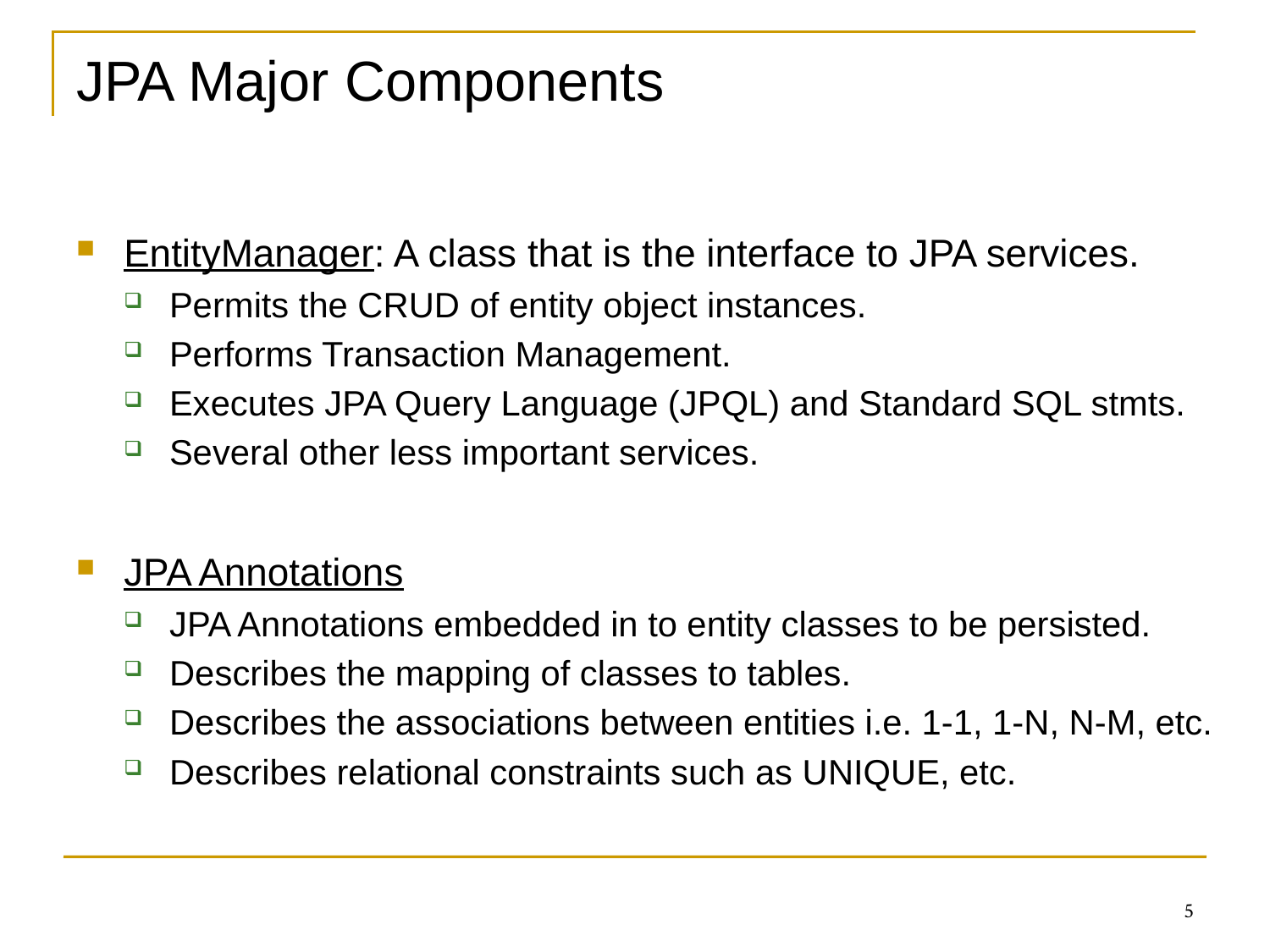

# JPA Major Components
EntityManager: A class that is the interface to JPA services.
Permits the CRUD of entity object instances.
Performs Transaction Management.
Executes JPA Query Language (JPQL) and Standard SQL stmts.
Several other less important services.

JPA Annotations
JPA Annotations embedded in to entity classes to be persisted.
Describes the mapping of classes to tables.
Describes the associations between entities i.e. 1-1, 1-N, N-M, etc.
Describes relational constraints such as UNIQUE, etc.
5